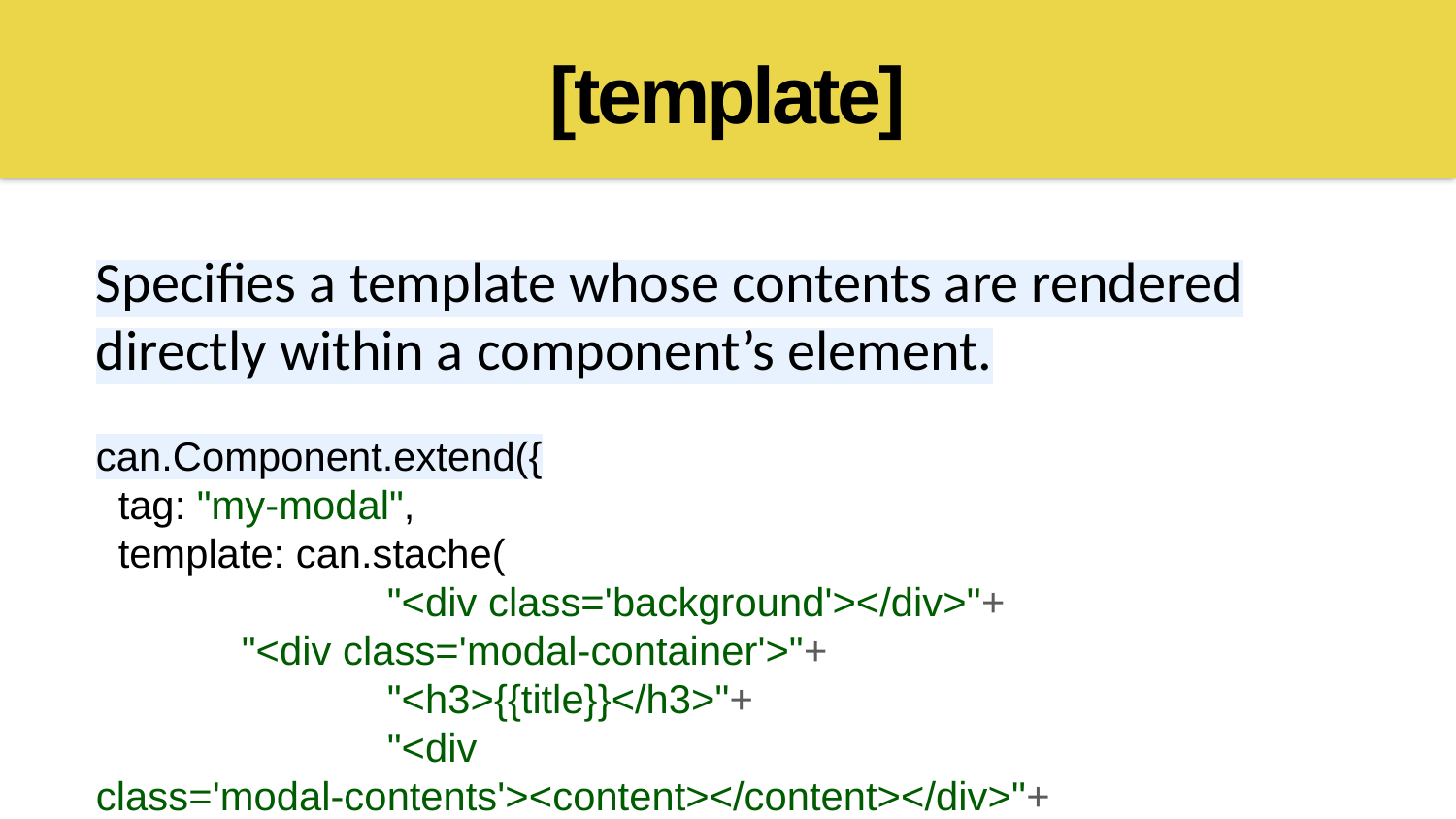

[template]
Specifies a template whose contents are rendered directly within a component’s element.

can.Component.extend({
  tag: "my-modal",
  template: can.stache(
		"<div class='background'></div>"+
    	"<div class='modal-container'>"+
    		"<h3>{{title}}</h3>"+
    		"<div class='modal-contents'><content></content></div>"+
		"</div>"),
});